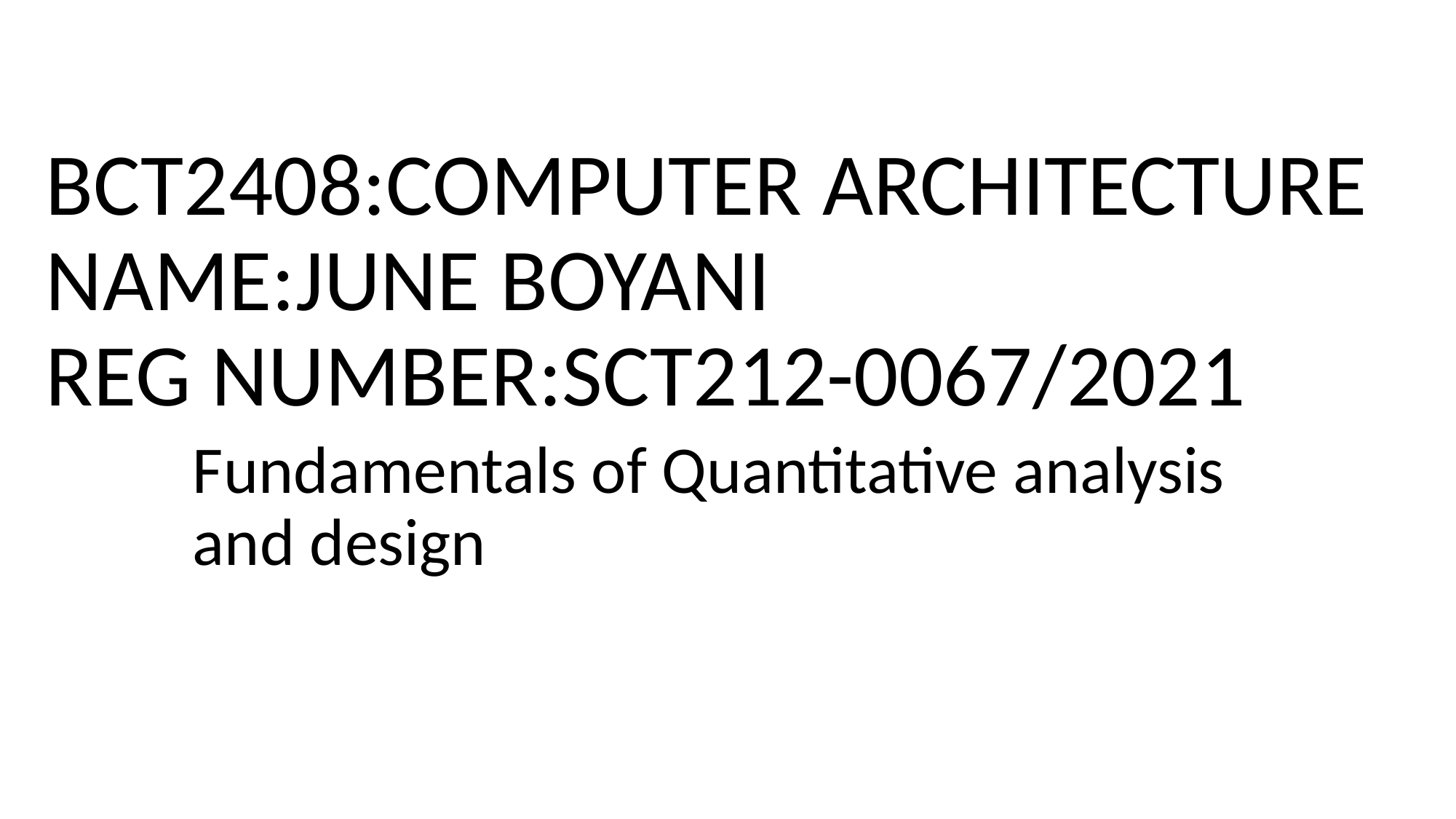

# BCT2408:COMPUTER ARCHITECTURE NAME:JUNE BOYANI REG NUMBER:SCT212-0067/2021
Fundamentals of Quantitative analysis and design